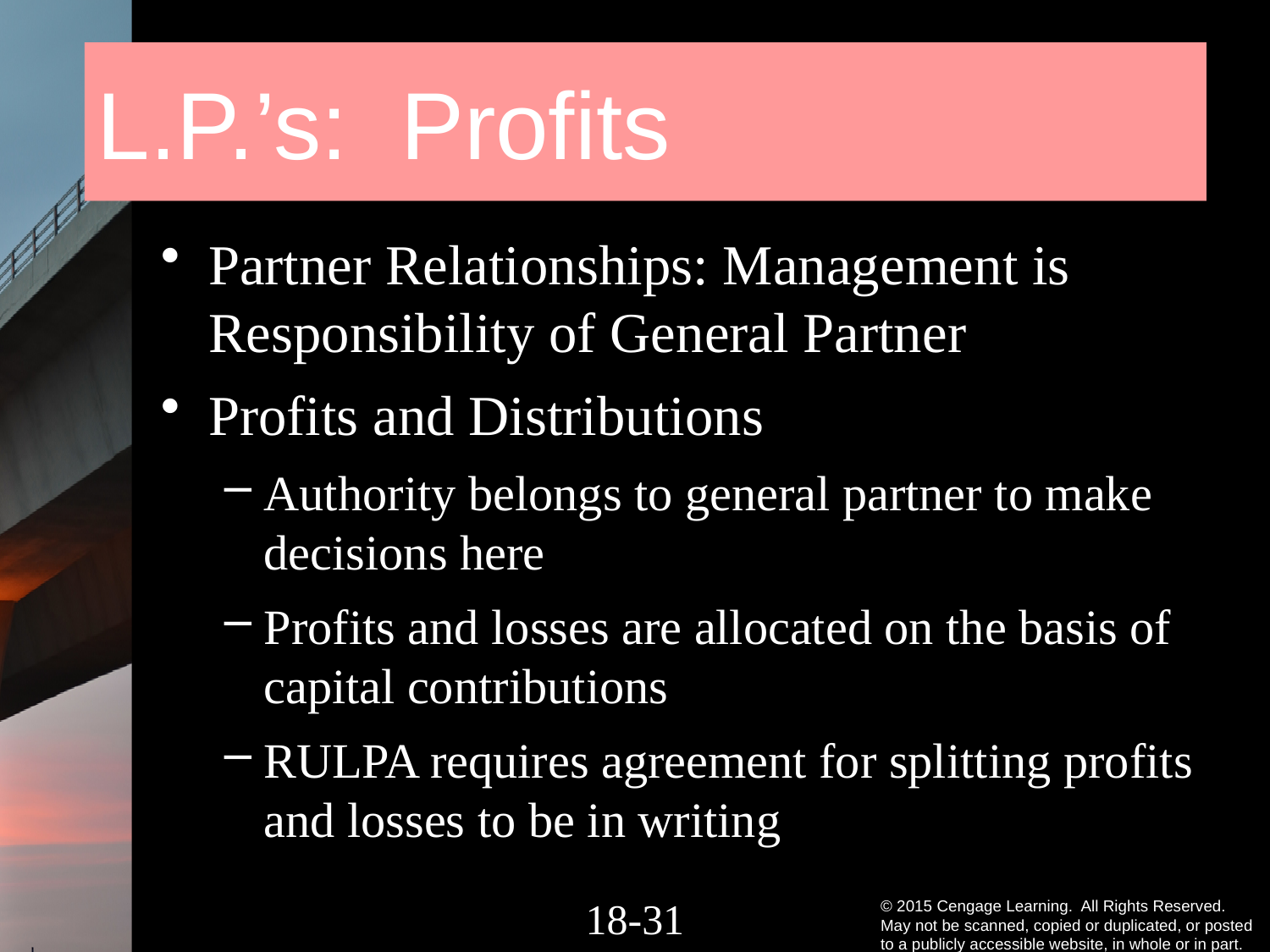

# L.P.’s:  Profits
Partner Relationships: Management is Responsibility of General Partner
Profits and Distributions
Authority belongs to general partner to make decisions here
Profits and losses are allocated on the basis of capital contributions
RULPA requires agreement for splitting profits and losses to be in writing
18-31